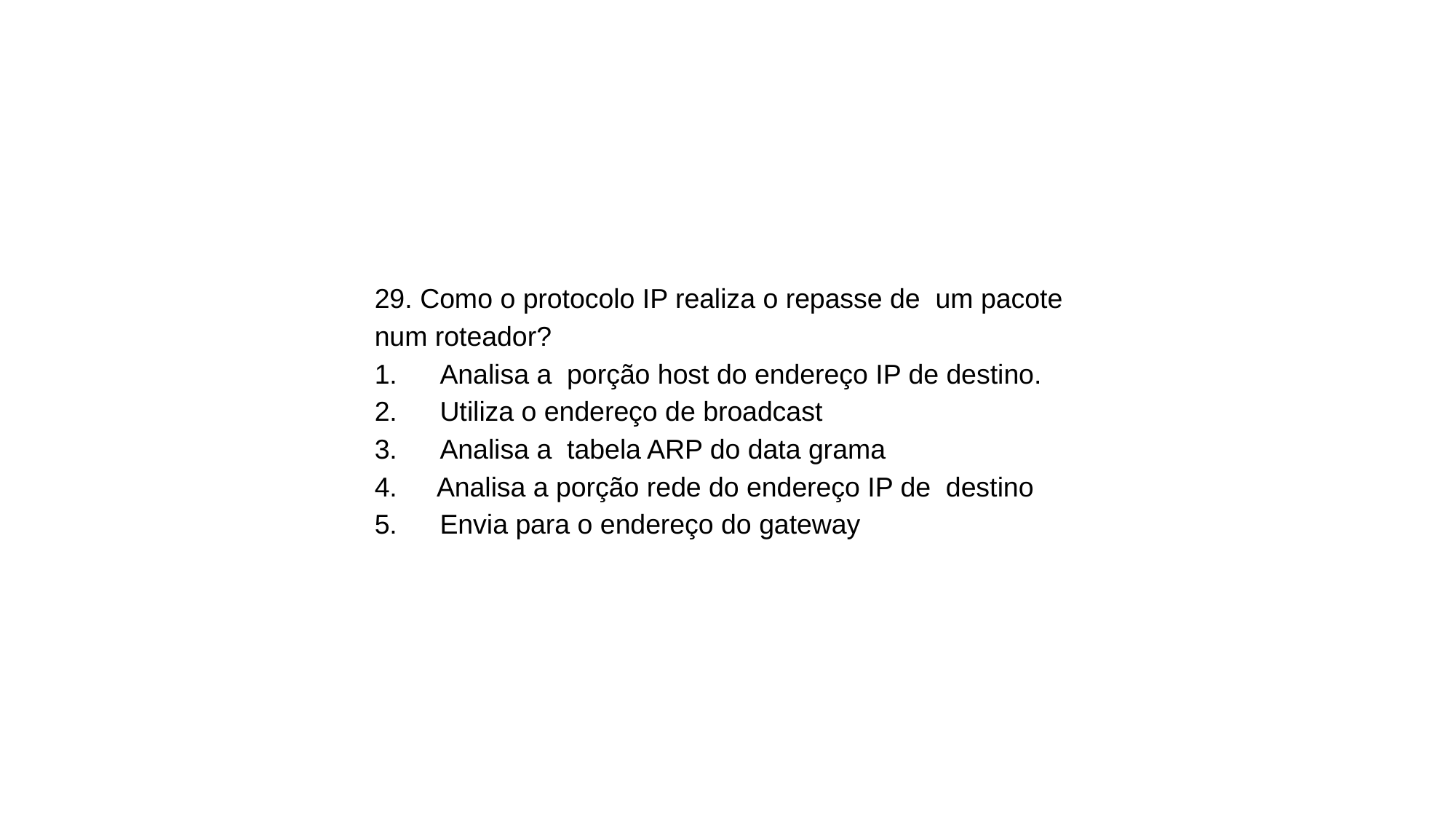

29. Como o protocolo IP realiza o repasse de  um pacote  num roteador?
1. Analisa a  porção host do endereço IP de destino.
2. Utiliza o endereço de broadcast
3. Analisa a  tabela ARP do data grama
4. Analisa a porção rede do endereço IP de  destino
5. Envia para o endereço do gateway